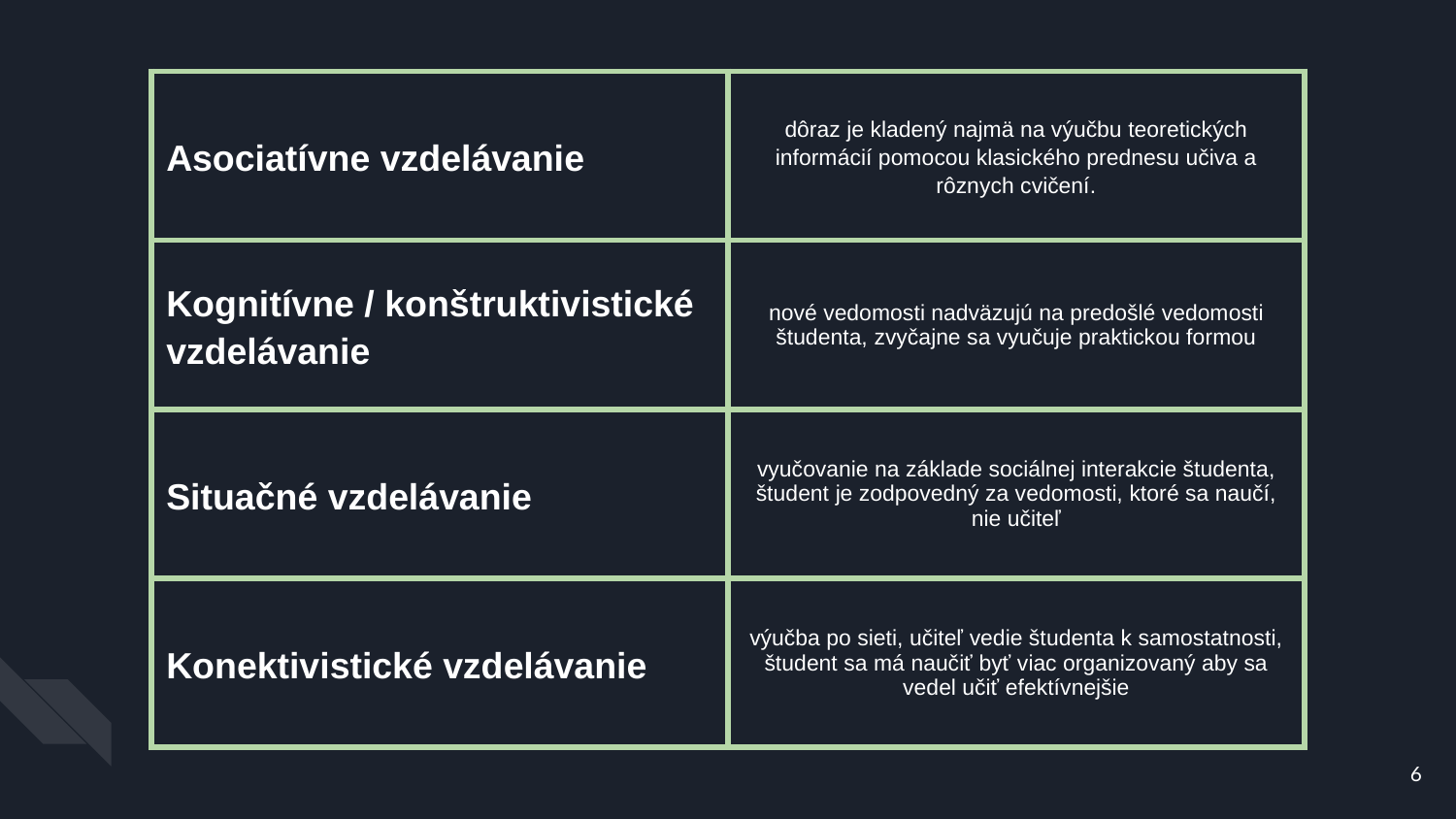

| Asociatívne vzdelávanie | dôraz je kladený najmä na výučbu teoretických informácií pomocou klasického prednesu učiva a rôznych cvičení. |
| --- | --- |
| Kognitívne / konštruktivistické vzdelávanie | nové vedomosti nadväzujú na predošlé vedomosti študenta, zvyčajne sa vyučuje praktickou formou |
| Situačné vzdelávanie | vyučovanie na základe sociálnej interakcie študenta, študent je zodpovedný za vedomosti, ktoré sa naučí, nie učiteľ |
| Konektivistické vzdelávanie | výučba po sieti, učiteľ vedie študenta k samostatnosti, študent sa má naučiť byť viac organizovaný aby sa vedel učiť efektívnejšie |
6